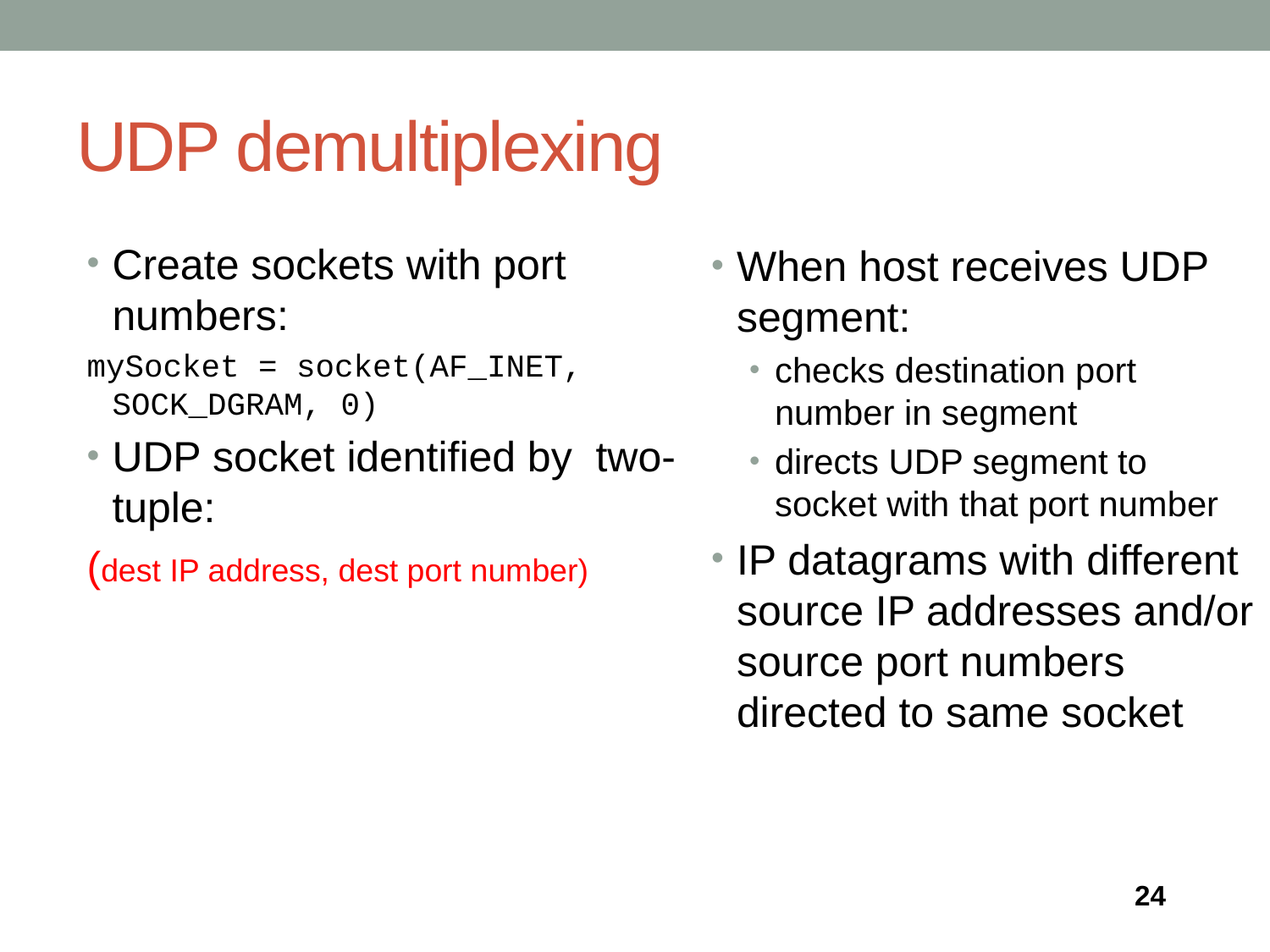

# UDP demultiplexing
Create sockets with port numbers:
mySocket = socket(AF_INET, SOCK_DGRAM, 0)
UDP socket identified by  two-tuple:
(dest IP address, dest port number)
When host receives UDP segment:
checks destination port number in segment
directs UDP segment to socket with that port number
IP datagrams with different source IP addresses and/or source port numbers directed to same socket
24